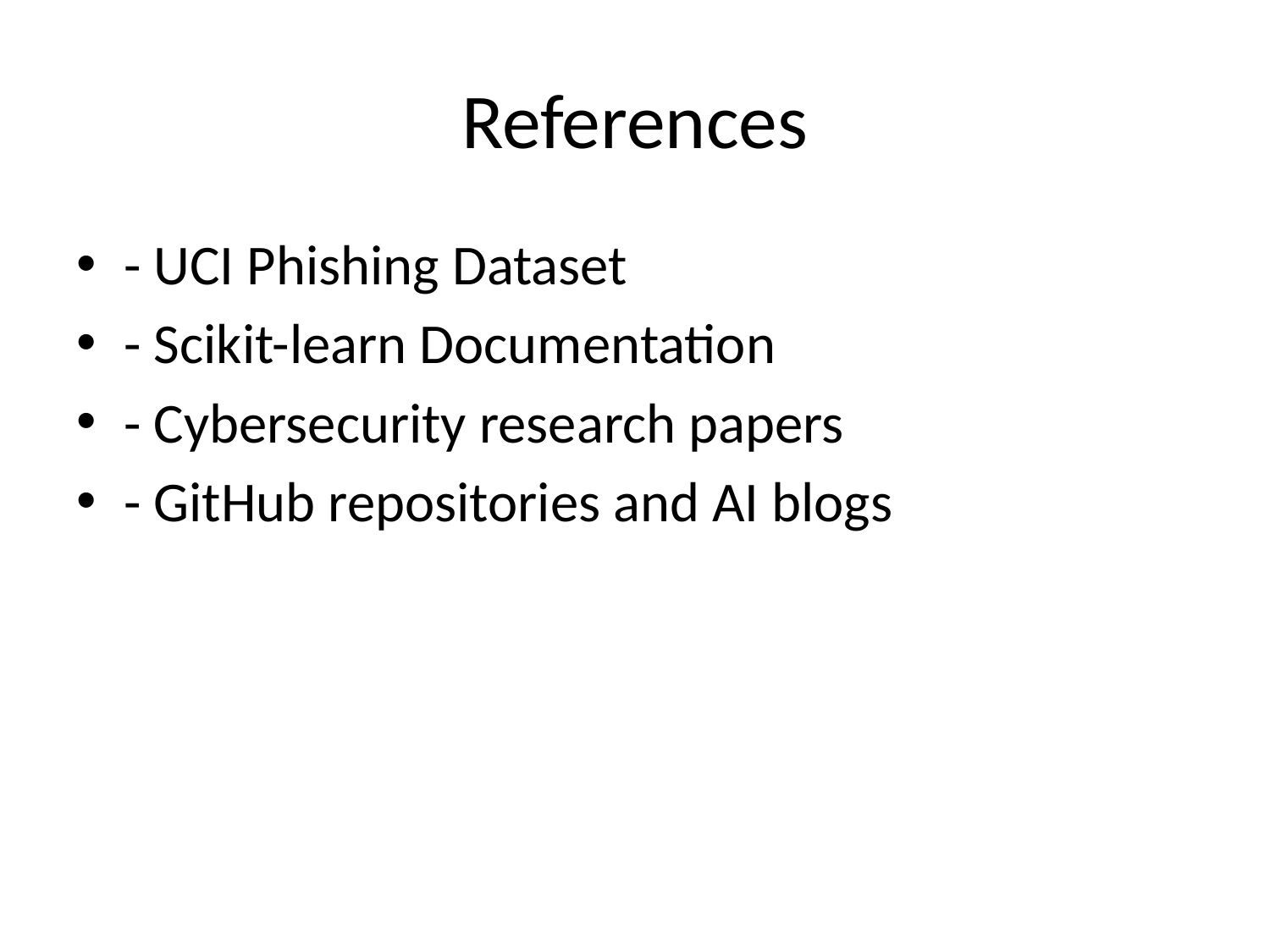

# References
- UCI Phishing Dataset
- Scikit-learn Documentation
- Cybersecurity research papers
- GitHub repositories and AI blogs